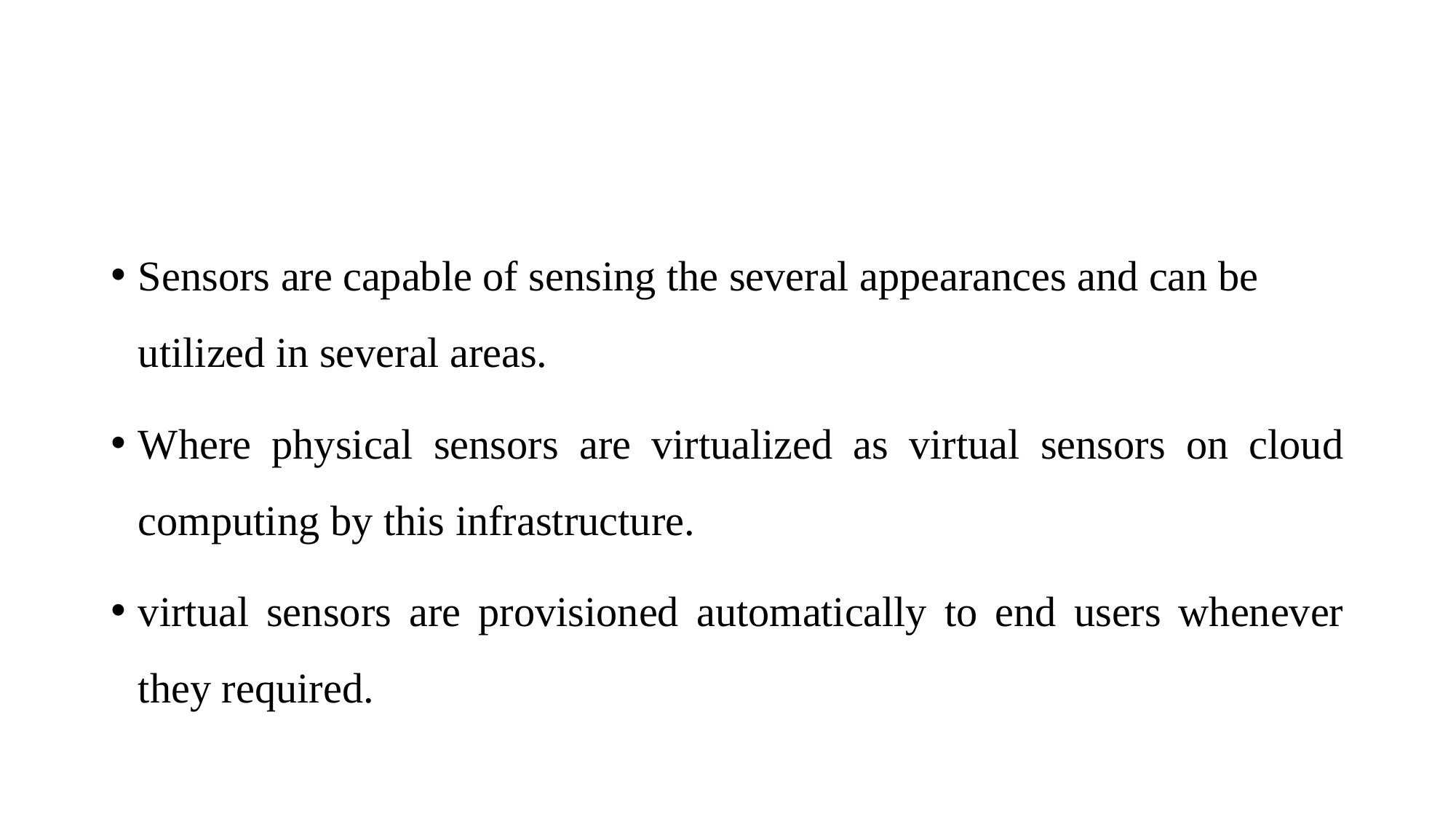

#
Sensors are capable of sensing the several appearances and can be utilized in several areas.
Where physical sensors are virtualized as virtual sensors on cloud computing by this infrastructure.
virtual sensors are provisioned automatically to end users whenever they required.